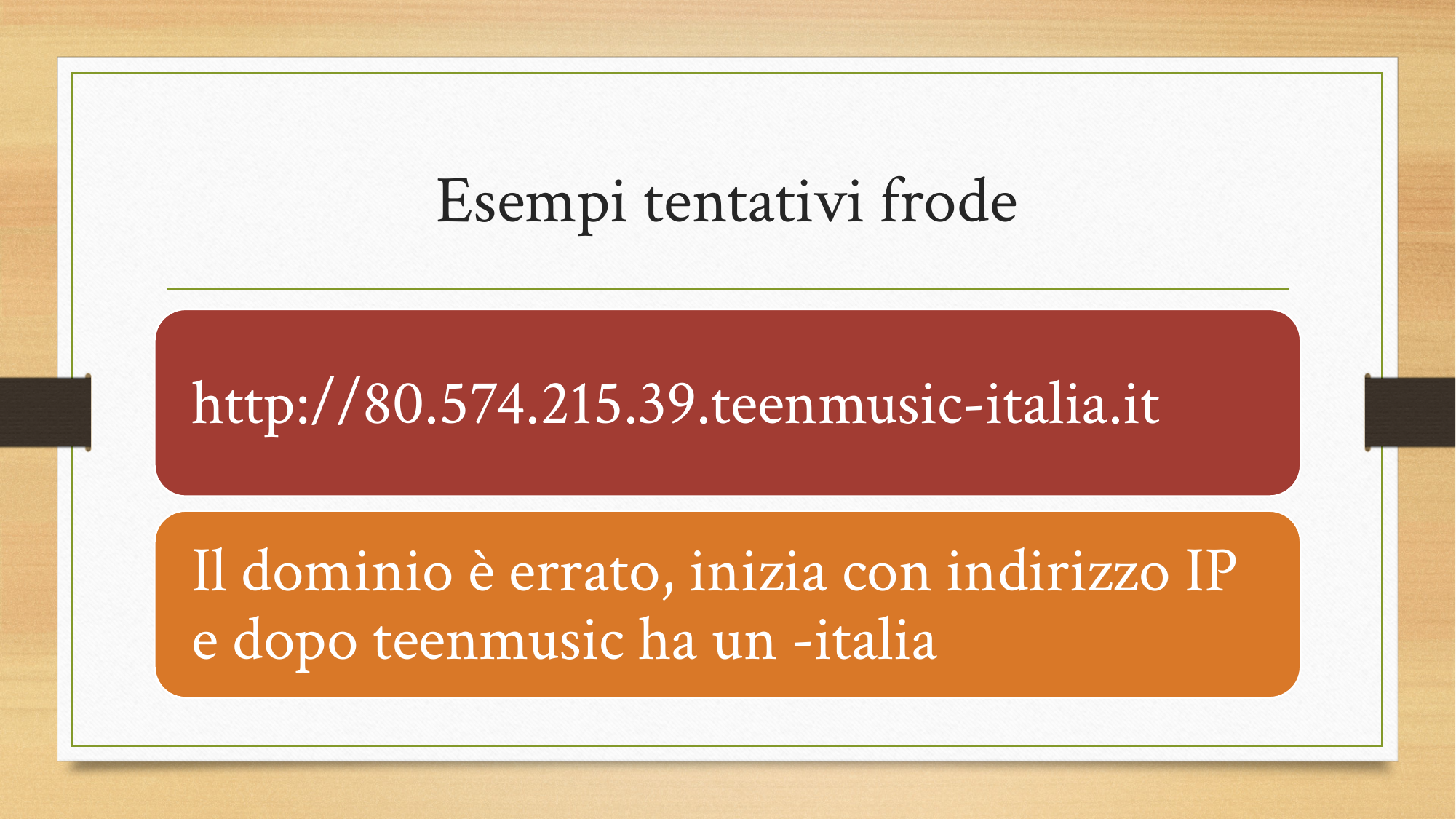

# Esempi tentativi frode
http://80.574.215.39.teenmusic-italia.it
Il dominio è errato, inizia con indirizzo IP e dopo teenmusic ha un -italia